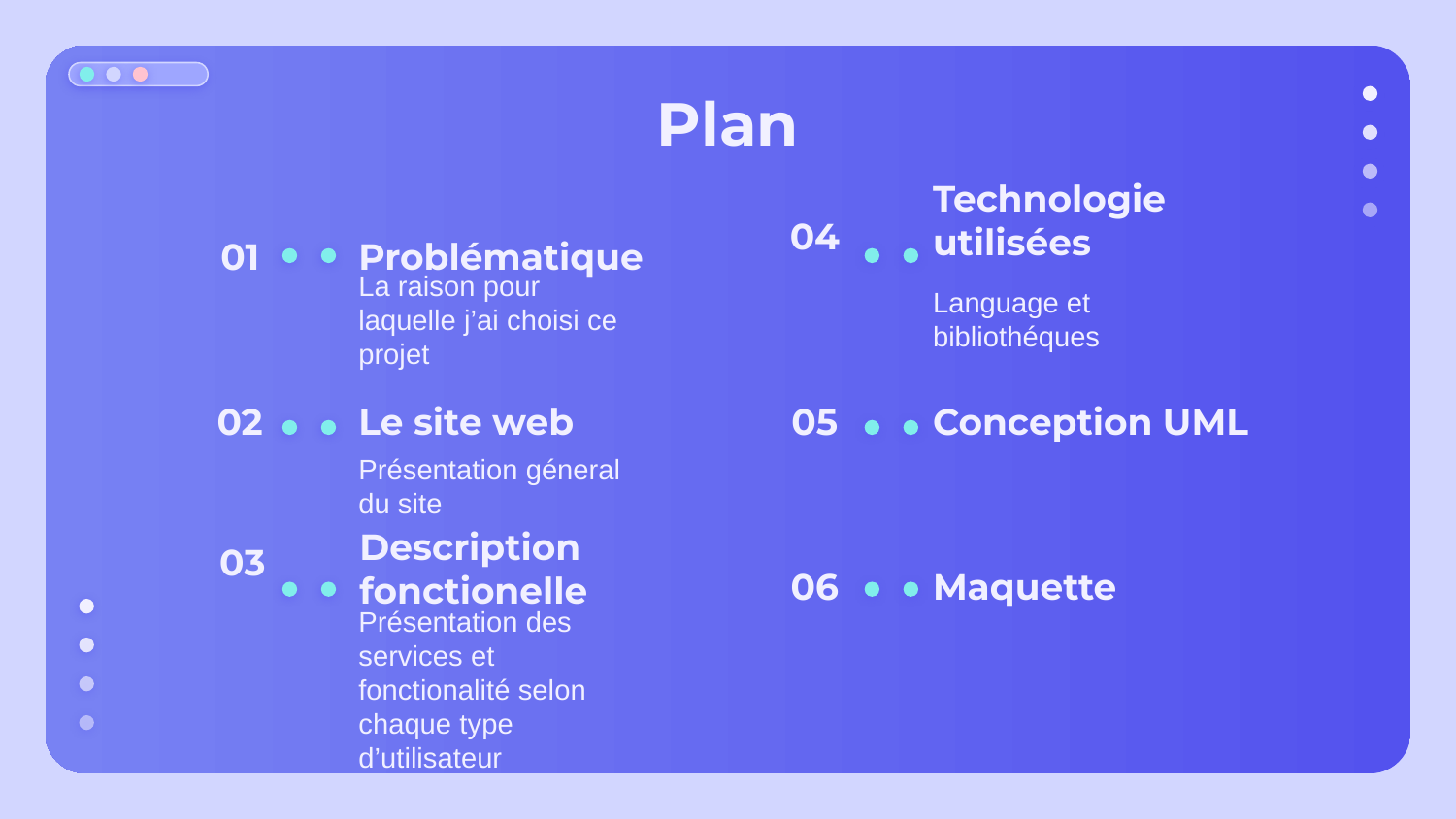

# Plan
Technologie utilisées
04
01
Problématique

La raison pour laquelle j’ai choisi ce projet
Language et bibliothéques
02
Le site web
05
Conception UML

Présentation géneral du site

03
Description fonctionelle
06
Maquette

Présentation des services et fonctionalité selon chaque type d’utilisateur